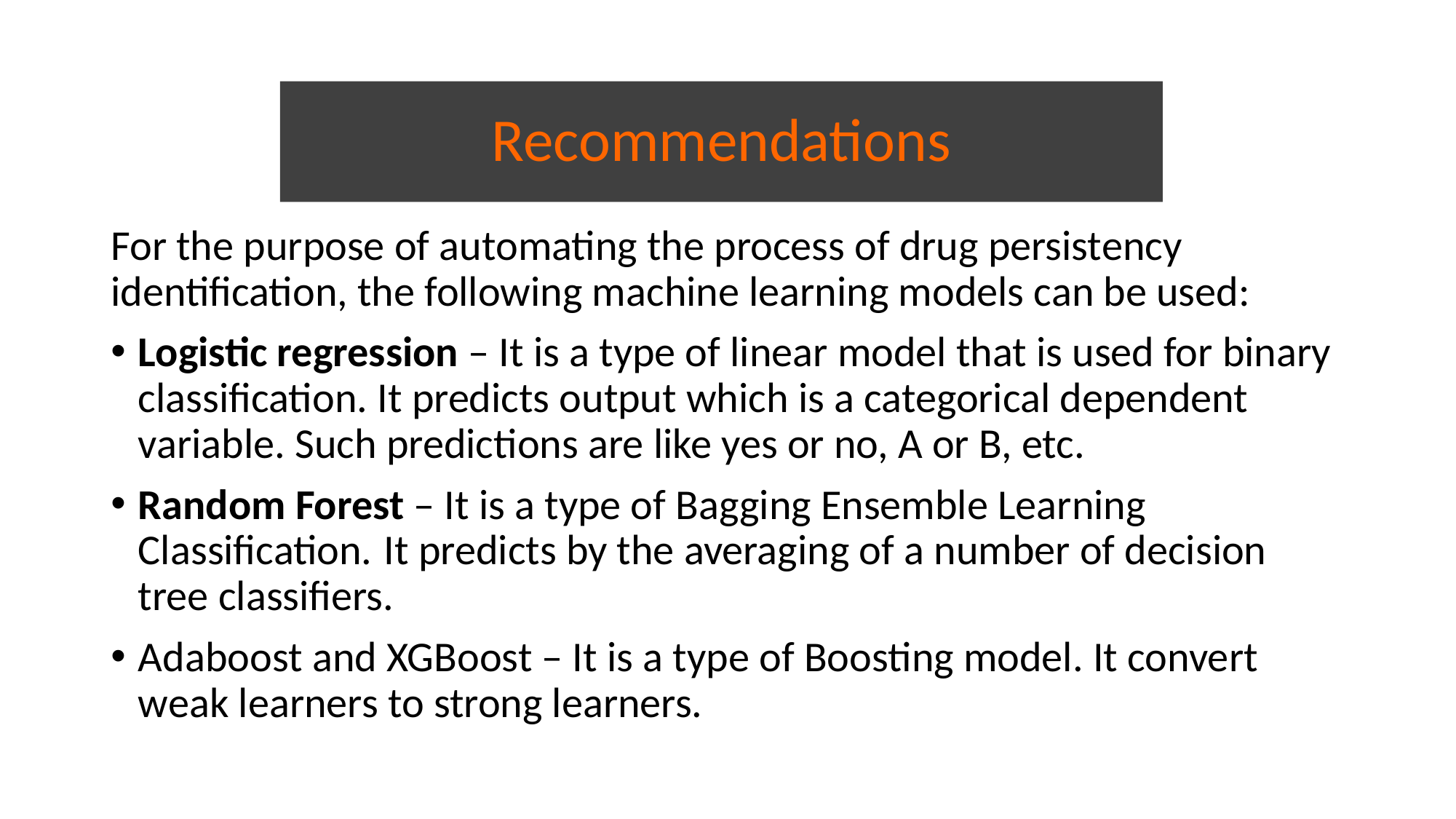

# Recommendations
For the purpose of automating the process of drug persistency identification, the following machine learning models can be used:
Logistic regression – It is a type of linear model that is used for binary classification. It predicts output which is a categorical dependent variable. Such predictions are like yes or no, A or B, etc.
Random Forest – It is a type of Bagging Ensemble Learning Classification. It predicts by the averaging of a number of decision tree classifiers.
Adaboost and XGBoost – It is a type of Boosting model. It convert weak learners to strong learners.